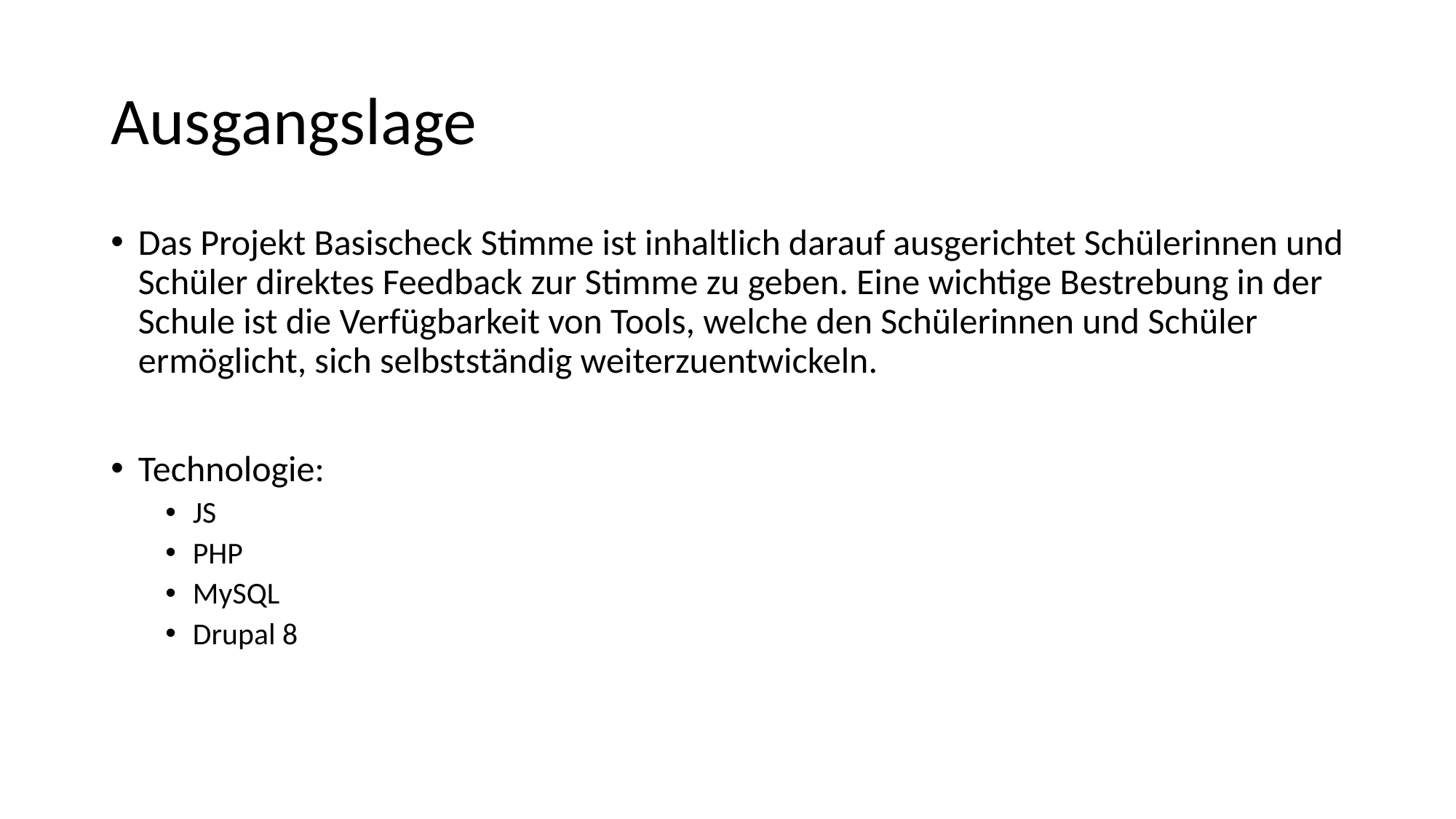

# Ausgangslage
Das Projekt Basischeck Stimme ist inhaltlich darauf ausgerichtet Schülerinnen und Schüler direktes Feedback zur Stimme zu geben. Eine wichtige Bestrebung in der Schule ist die Verfügbarkeit von Tools, welche den Schülerinnen und Schüler ermöglicht, sich selbstständig weiterzuentwickeln.

Technologie:
JS
PHP
MySQL
Drupal 8